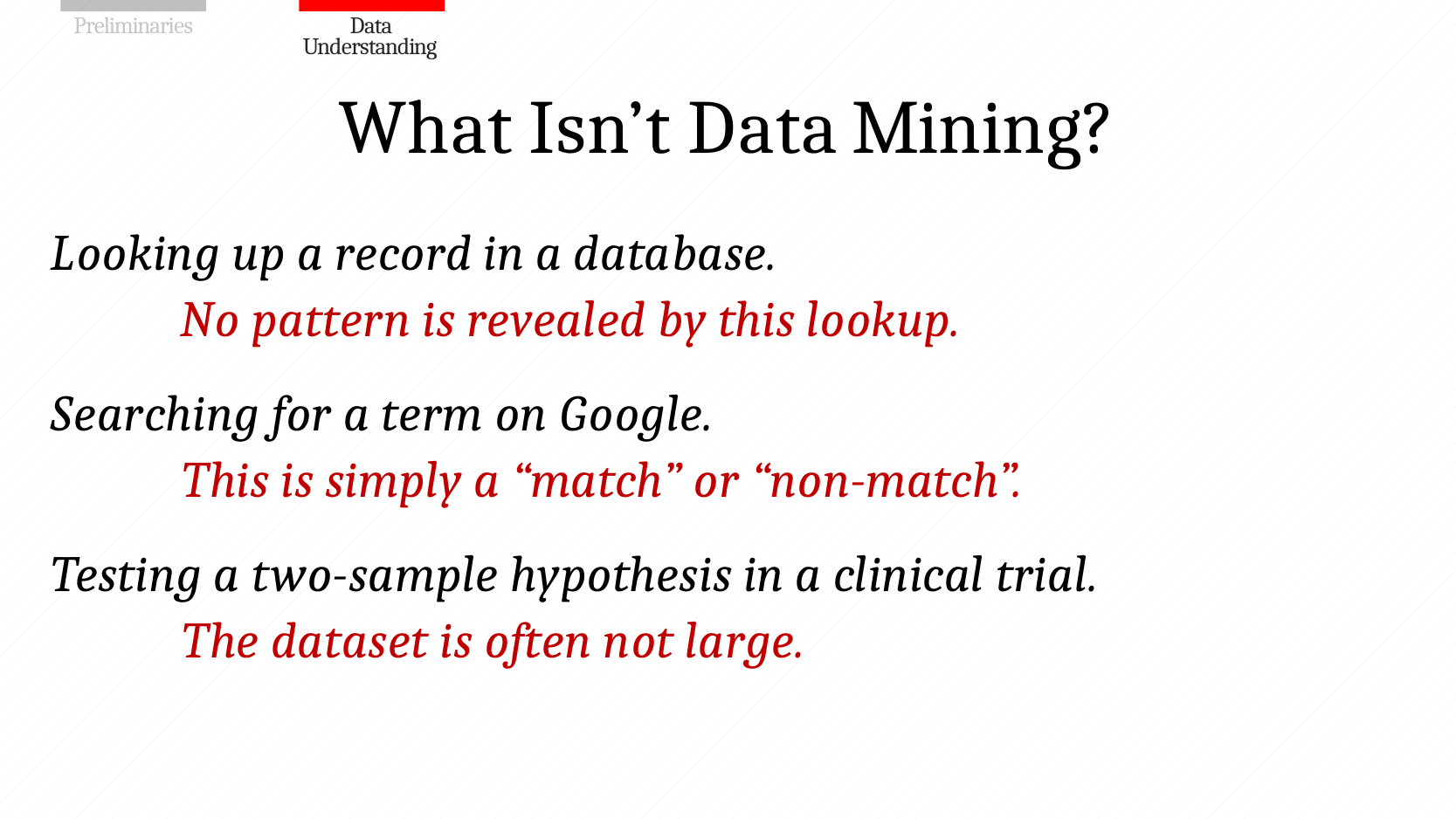

# What Isn’t Data Mining?
Looking up a record in a database.
	No pattern is revealed by this lookup.
Searching for a term on Google.
	This is simply a “match” or “non-match”.
Testing a two-sample hypothesis in a clinical trial.
	The dataset is often not large.